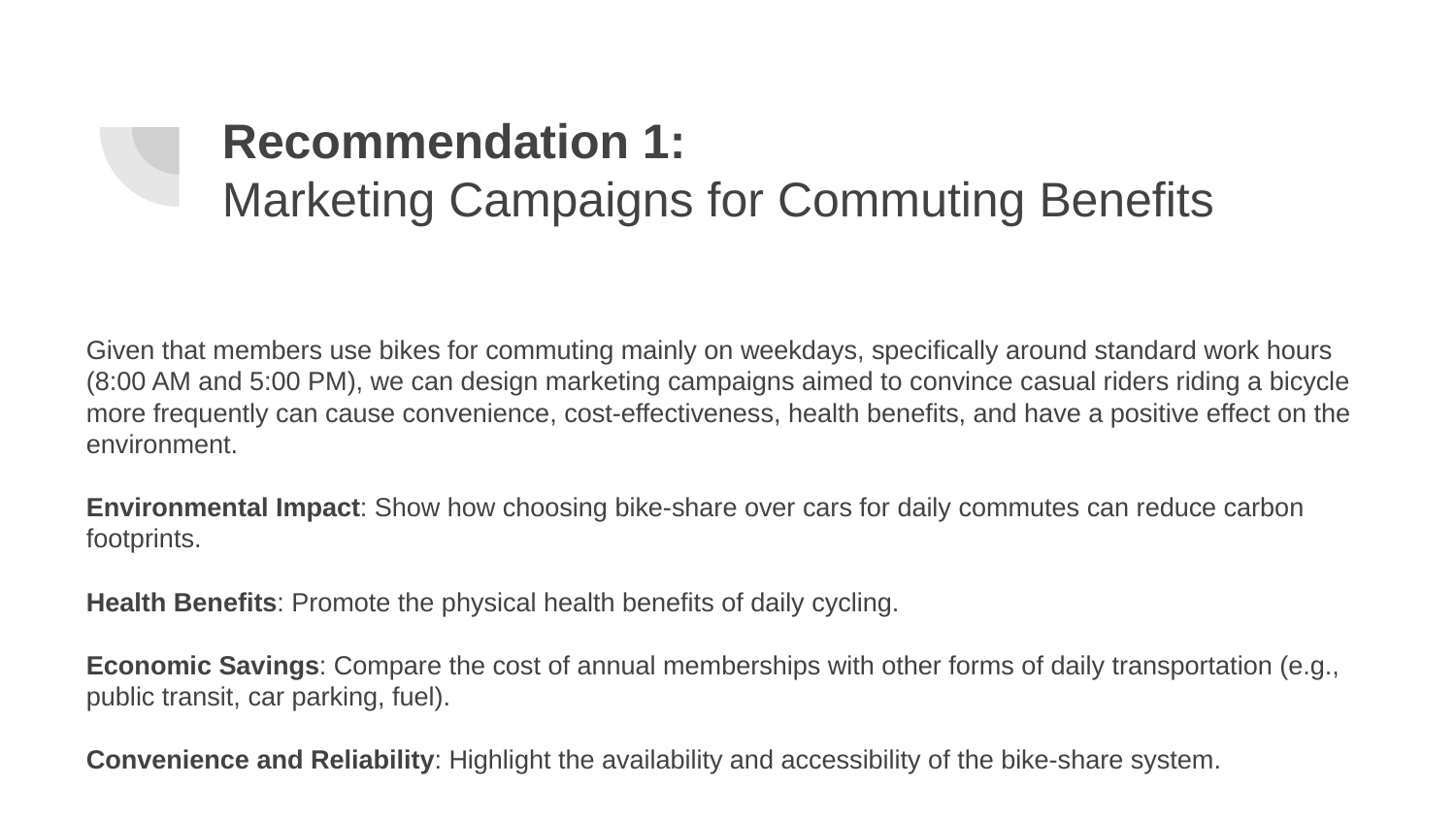

# Recommendation 1:
Marketing Campaigns for Commuting Benefits

Given that members use bikes for commuting mainly on weekdays, specifically around standard work hours (8:00 AM and 5:00 PM), we can design marketing campaigns aimed to convince casual riders riding a bicycle more frequently can cause convenience, cost-effectiveness, health benefits, and have a positive effect on the environment.

Environmental Impact: Show how choosing bike-share over cars for daily commutes can reduce carbon footprints.

Health Benefits: Promote the physical health benefits of daily cycling.

Economic Savings: Compare the cost of annual memberships with other forms of daily transportation (e.g., public transit, car parking, fuel).

Convenience and Reliability: Highlight the availability and accessibility of the bike-share system.